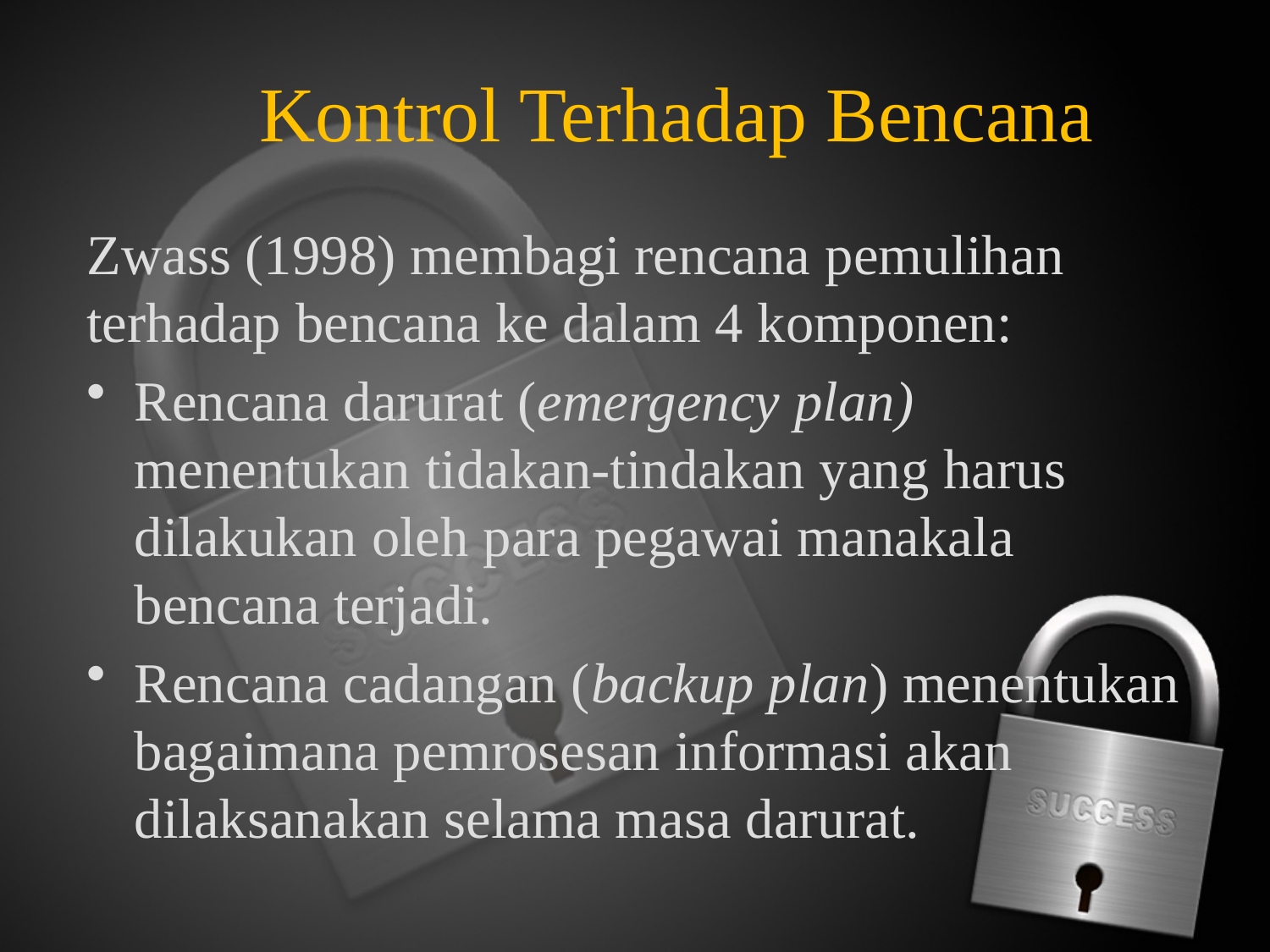

# Kontrol Terhadap Bencana
Zwass (1998) membagi rencana pemulihan terhadap bencana ke dalam 4 komponen:
Rencana darurat (emergency plan) menentukan tidakan-tindakan yang harus dilakukan oleh para pegawai manakala bencana terjadi.
Rencana cadangan (backup plan) menentukan bagaimana pemrosesan informasi akan dilaksanakan selama masa darurat.